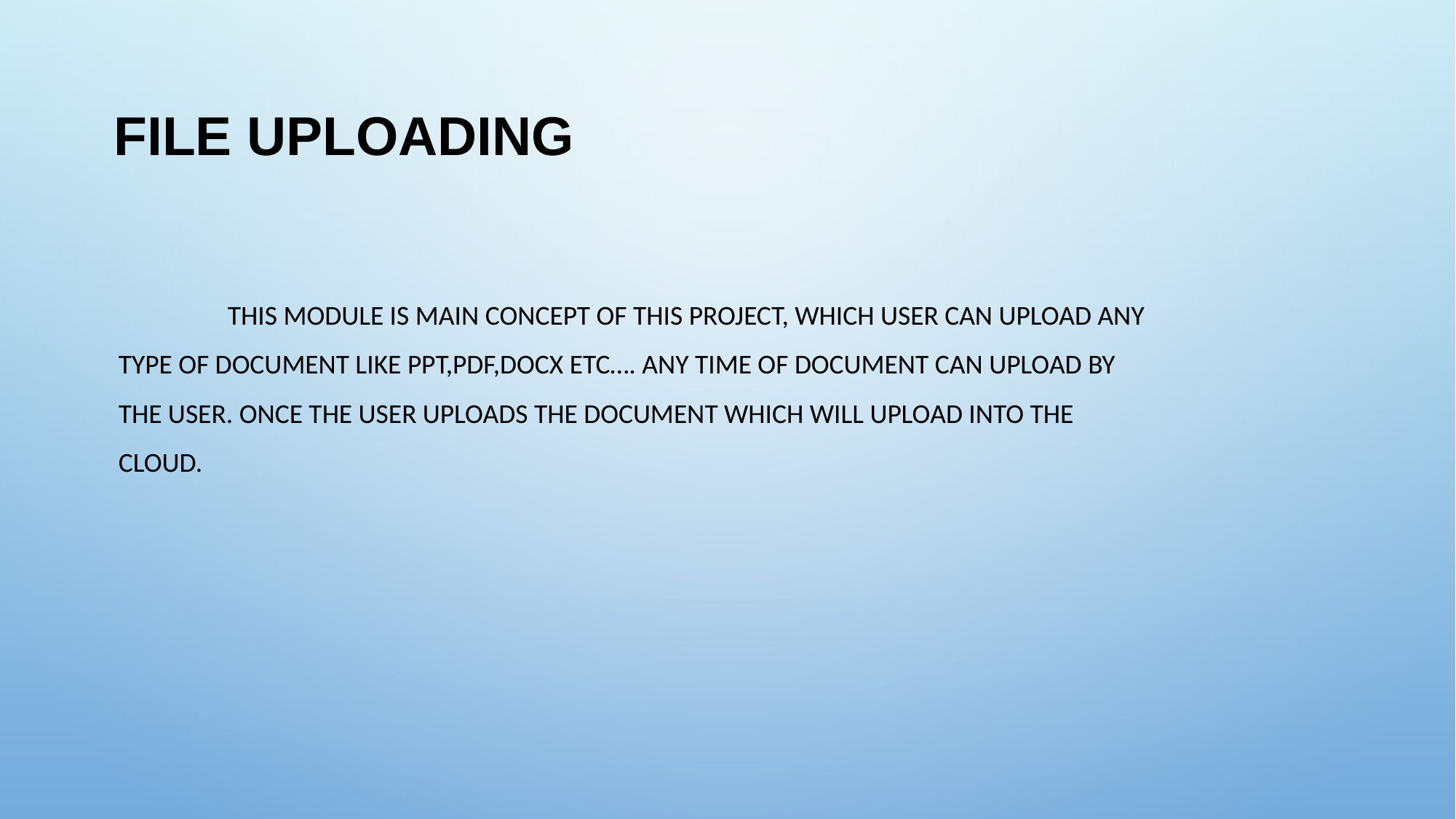

# file uploading

	This module is main concept of this project, which user can upload any type of document like ppt,pdf,docx etc…. any time of document can upload by the user. Once the user uploads the document which will upload into the cloud.